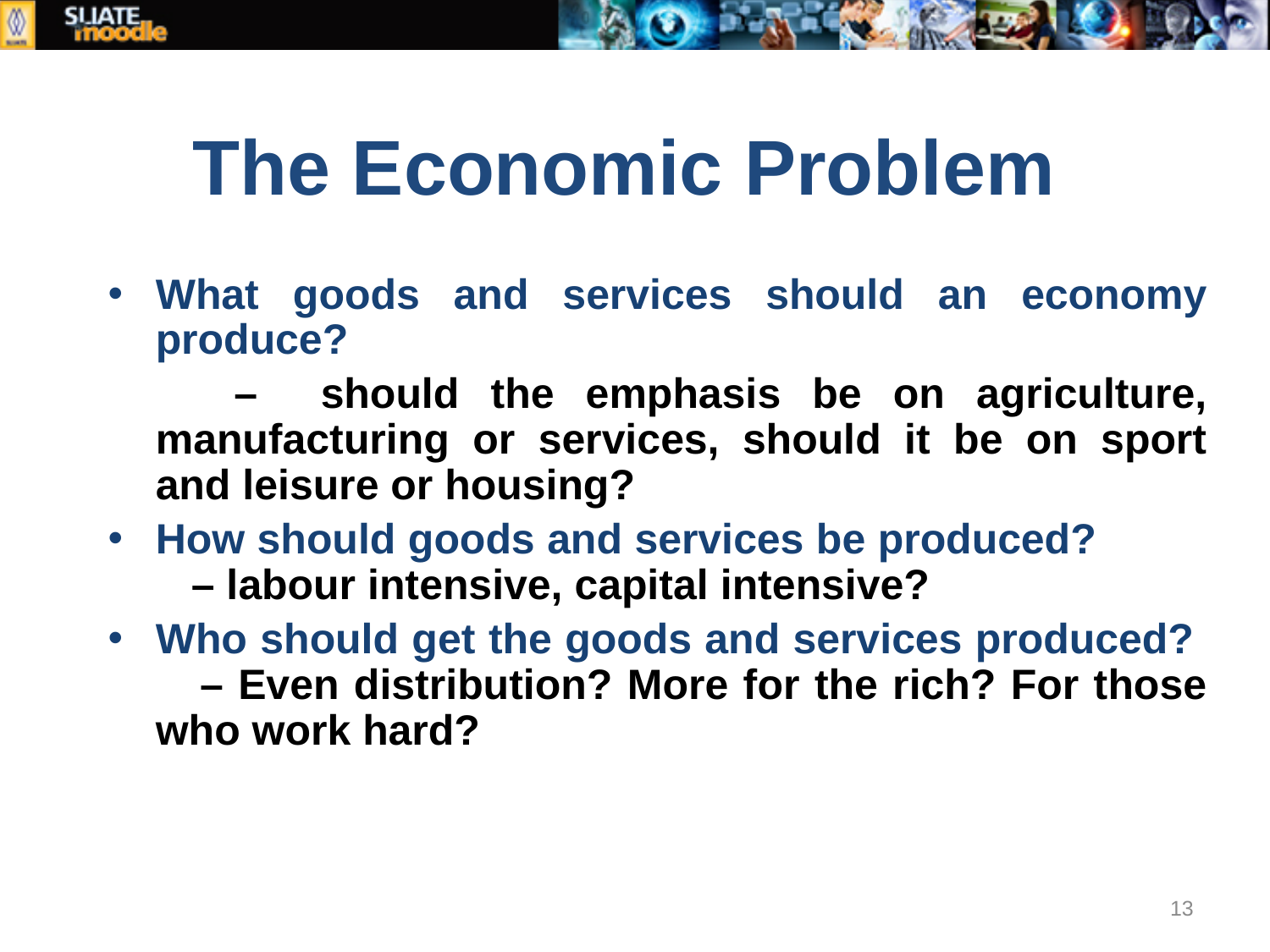

# The Economic Problem
What goods and services should an economy produce?
    –  should the emphasis be on agriculture, manufacturing or services, should it be on sport and leisure or housing?
How should goods and services be produced?             – labour intensive, capital intensive?
Who should get the goods and services produced?     – Even distribution? More for the rich? For those who work hard?
13